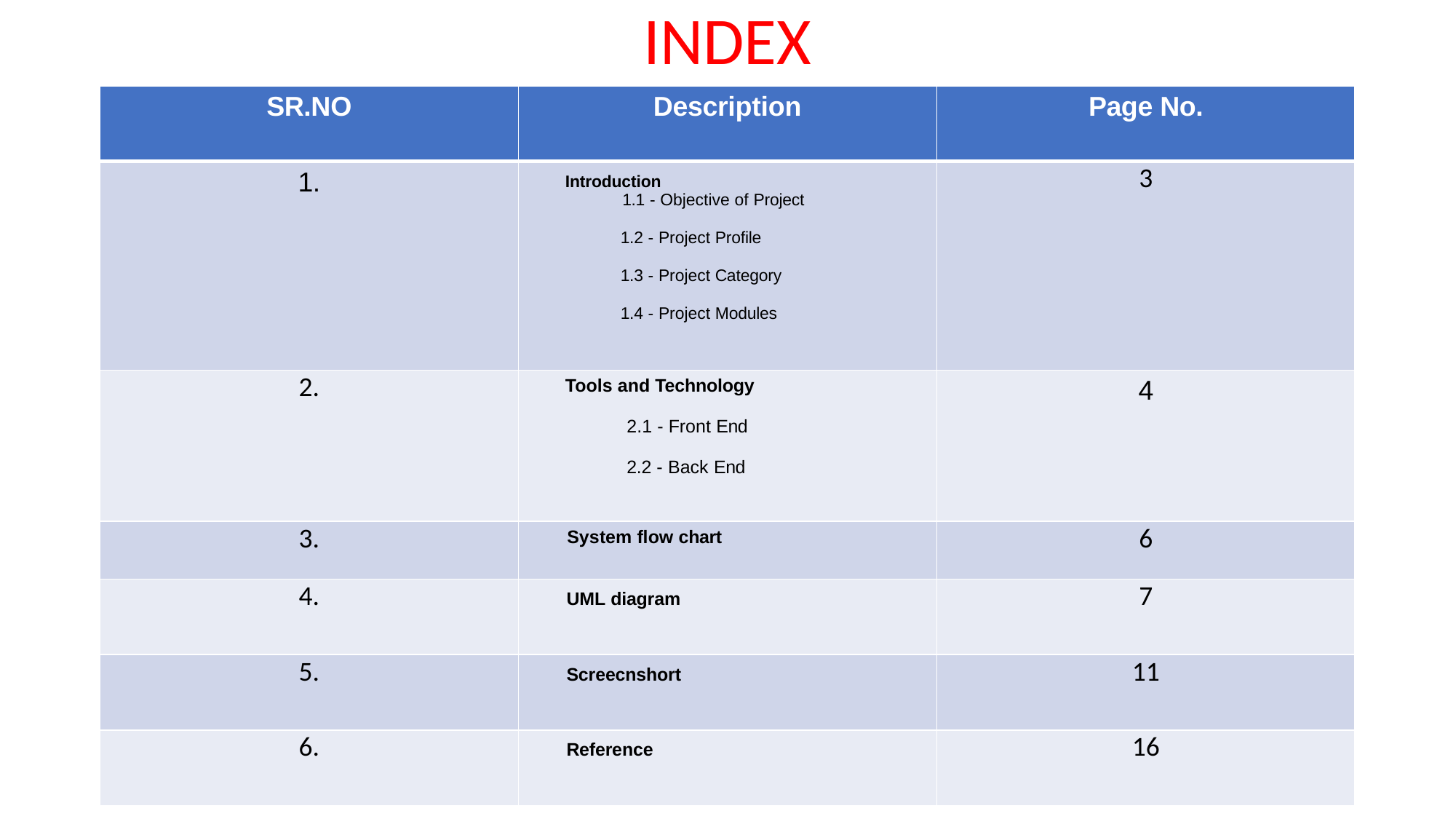

# INDEX
| SR.NO | Description | Page No. |
| --- | --- | --- |
| 1. | Introduction 1.1 - Objective of Project 1.2 - Project Profile 1.3 - Project Category 1.4 - Project Modules | 3 |
| 2. | Tools and Technology 2.1 - Front End 2.2 - Back End | 4 |
| 3. | System flow chart | 6 |
| 4. | UML diagram | 7 |
| 5. | Screecnshort | 11 |
| 6. | Reference | 16 |